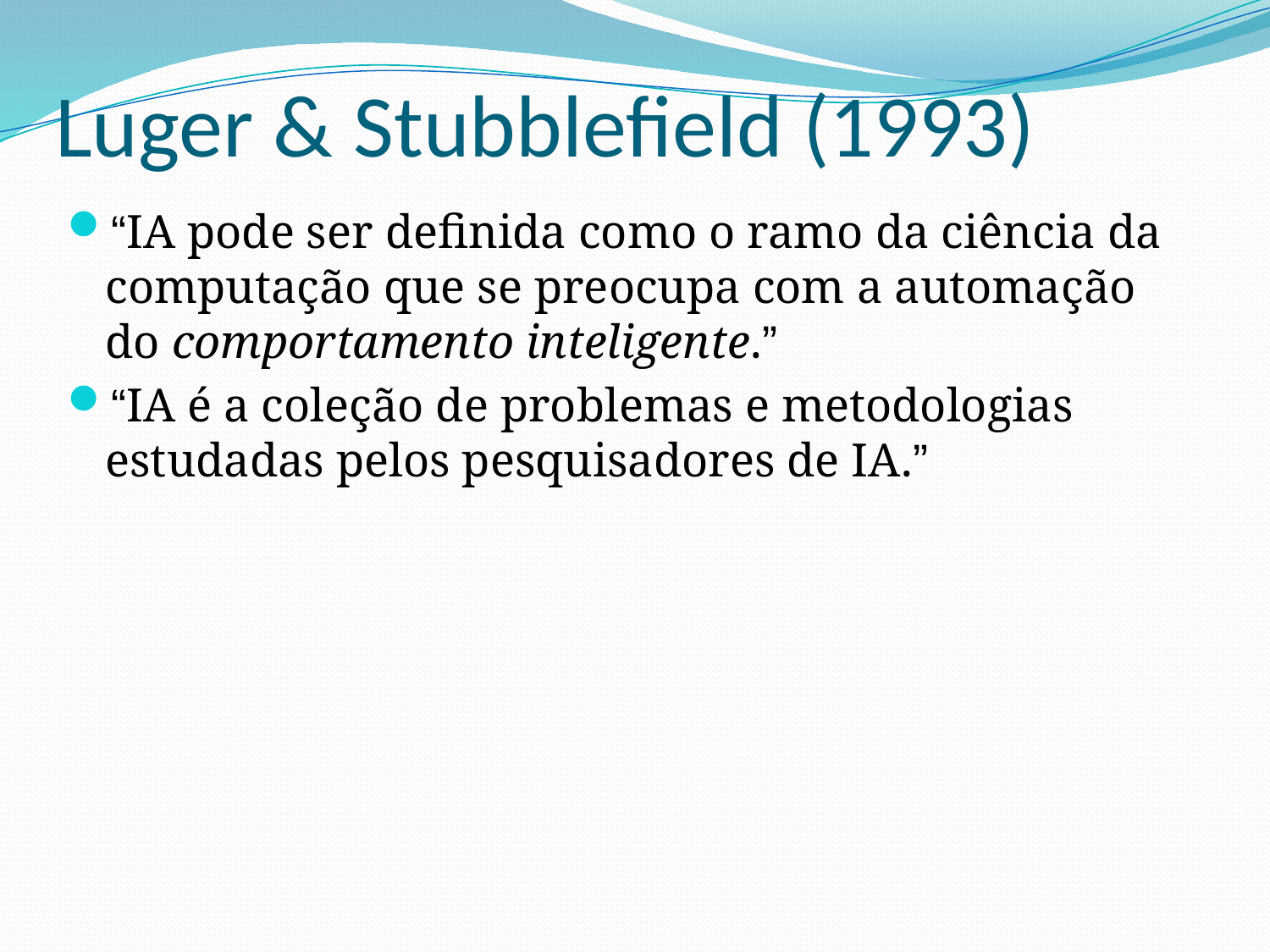

# Luger & Stubblefield (1993)
“IA pode ser definida como o ramo da ciência da computação que se preocupa com a automação do comportamento inteligente.”
“IA é a coleção de problemas e metodologias estudadas pelos pesquisadores de IA.”